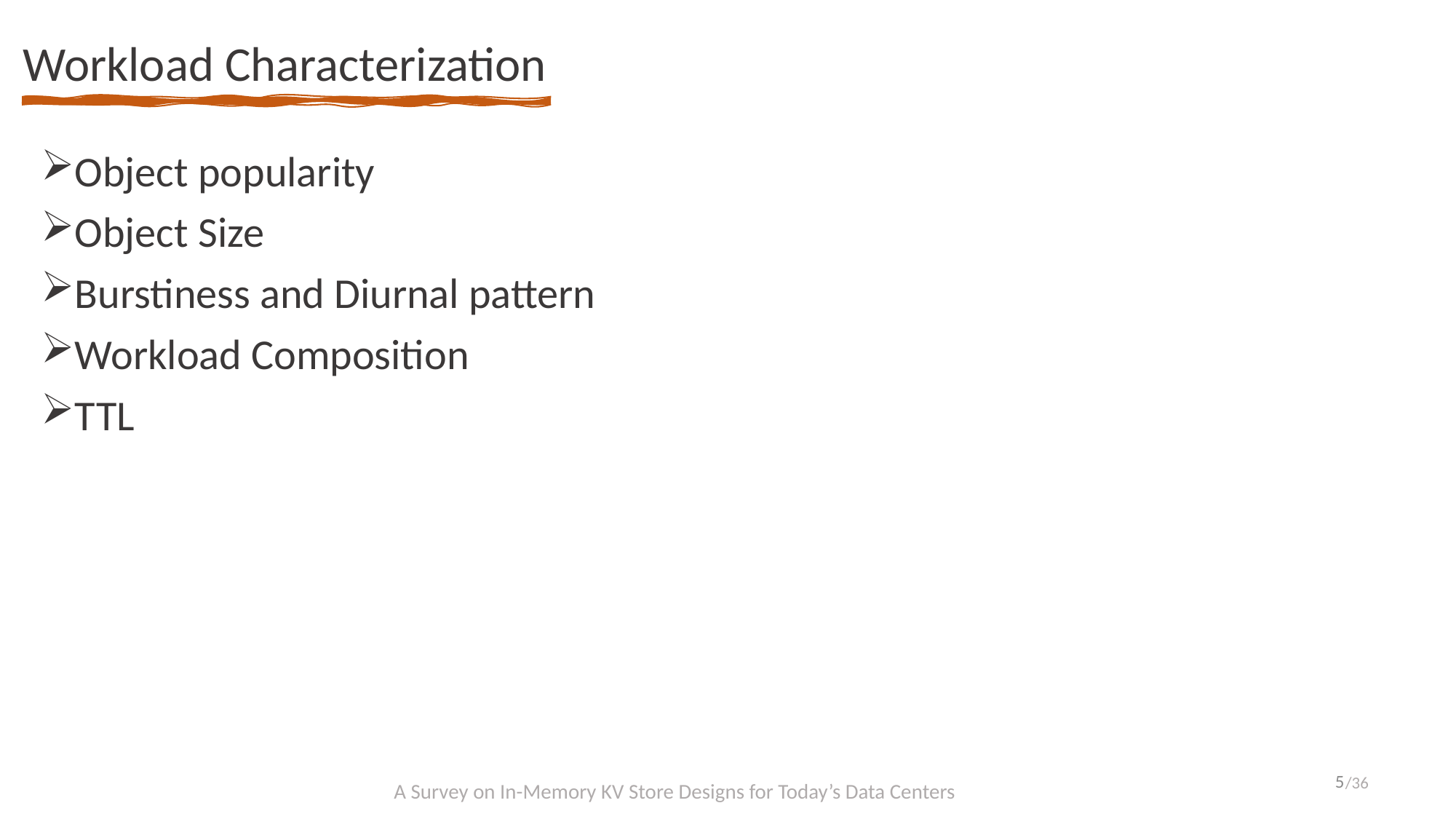

# Workload Characterization

Object popularity
Object Size
Burstiness and Diurnal pattern
Workload Composition
TTL
5
/36
A Survey on In-Memory KV Store Designs for Today’s Data Centers